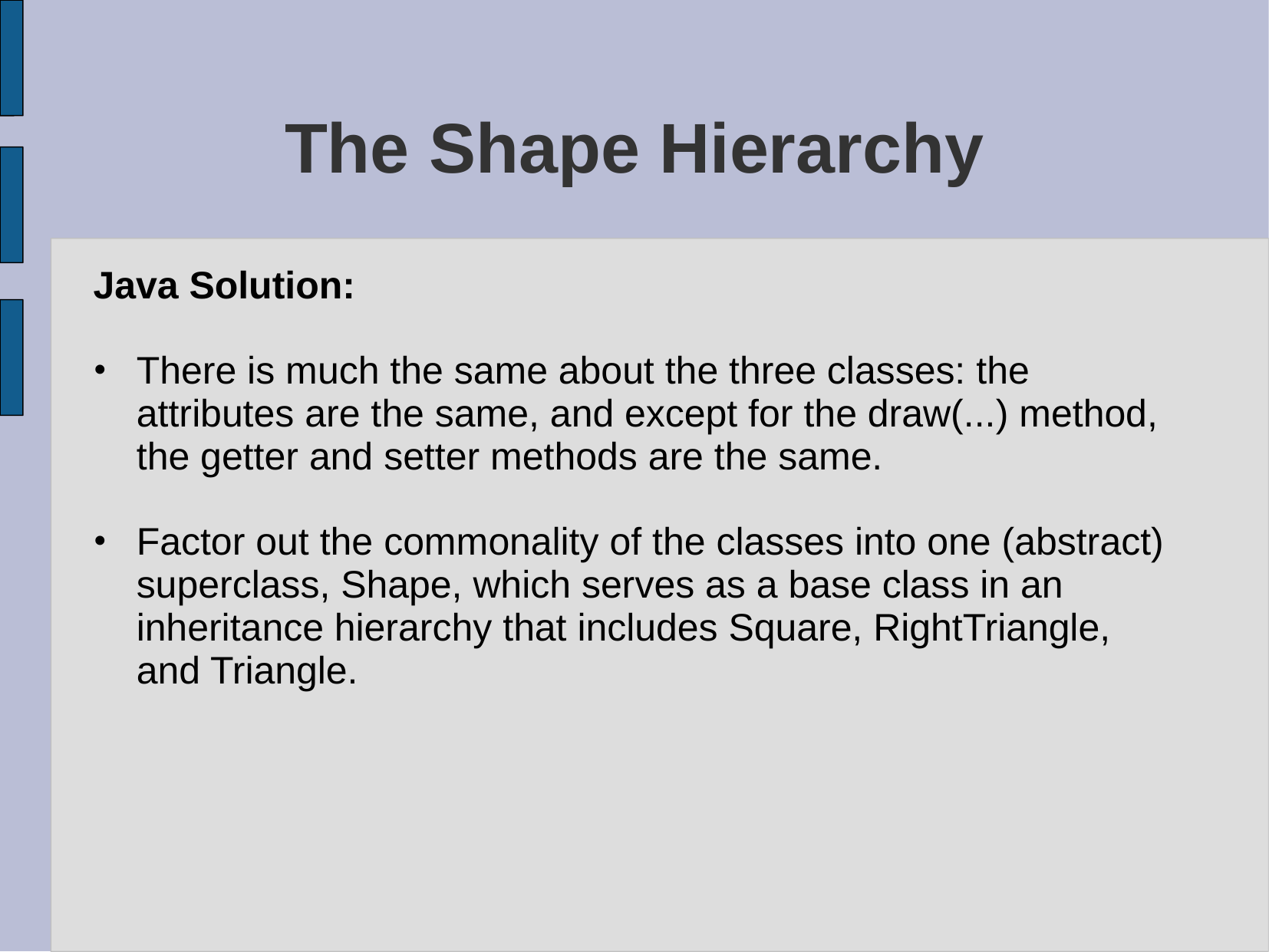

# The Shape Hierarchy
Java Solution:

There is much the same about the three classes: the attributes are the same, and except for the draw(...) method, the getter and setter methods are the same.

Factor out the commonality of the classes into one (abstract) superclass, Shape, which serves as a base class in an inheritance hierarchy that includes Square, RightTriangle, and Triangle.